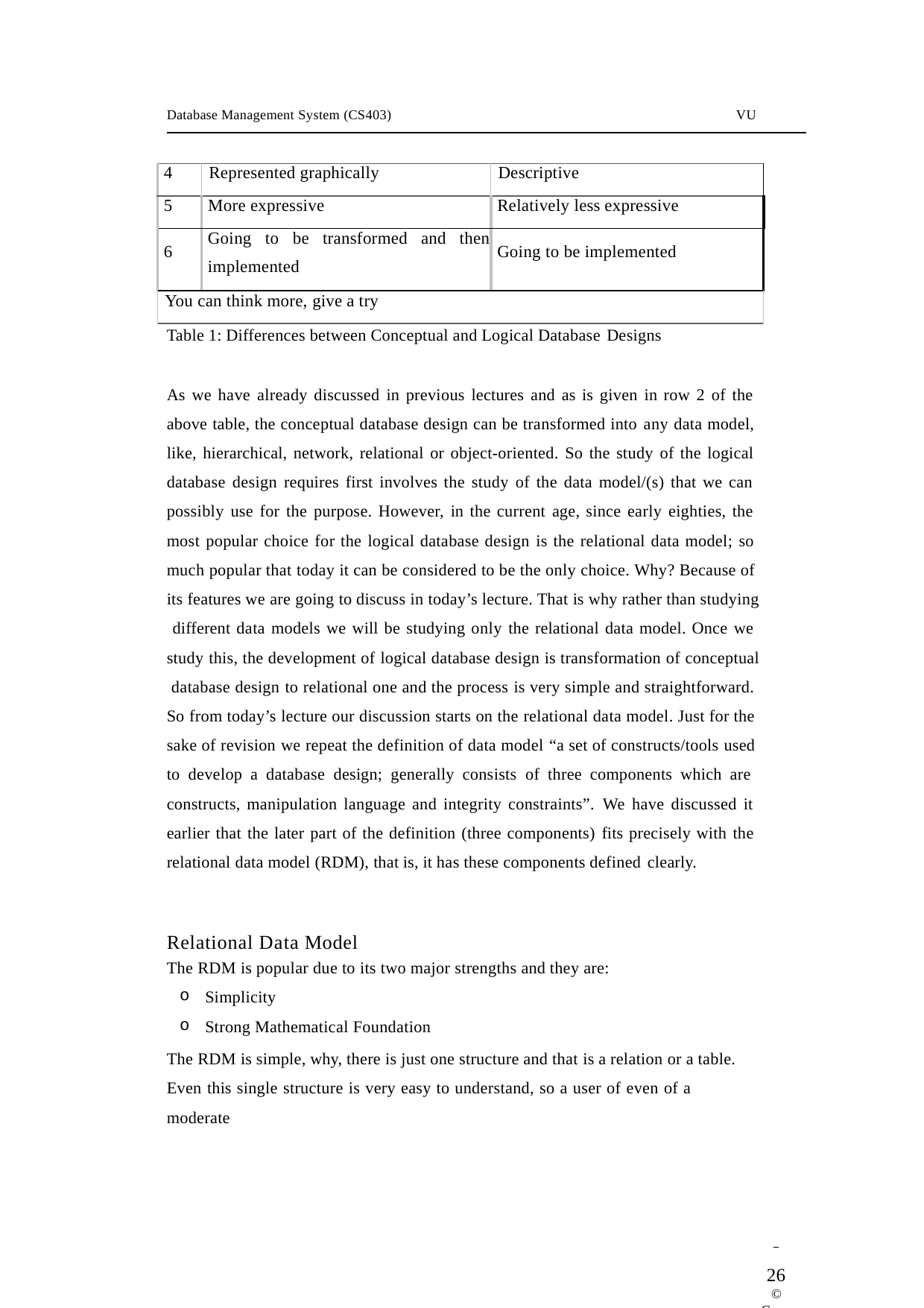

Database Management System (CS403)
VU

| 4 | Represented graphically | Descriptive |
| --- | --- | --- |
| 5 | More expressive | Relatively less expressive |
| 6 | Going to be transformed and then implemented | Going to be implemented |
| You can think more, give a try |  |  |
Table 1: Differences between Conceptual and Logical Database Designs

As we have already discussed in previous lectures and as is given in row 2 of the  above table, the conceptual database design can be transformed into any data model,  like, hierarchical, network, relational or object-oriented. So the study of the logical  database design requires first involves the study of the data model/(s) that we can  possibly use for the purpose. However, in the current age, since early eighties, the  most popular choice for the logical database design is the relational data model; so  much popular that today it can be considered to be the only choice. Why? Because of  its features we are going to discuss in today’s lecture. That is why rather than studying  different data models we will be studying only the relational data model. Once we  study this, the development of logical database design is transformation of conceptual  database design to relational one and the process is very simple and straightforward.  So from today’s lecture our discussion starts on the relational data model. Just for the  sake of revision we repeat the definition of data model “a set of constructs/tools used  to develop a database design; generally consists of three components which are  constructs, manipulation language and integrity constraints”. We have discussed it  earlier that the later part of the definition (three components) fits precisely with the  relational data model (RDM), that is, it has these components defined clearly.
Relational Data Model
The RDM is popular due to its two major strengths and they are:
Simplicity
Strong Mathematical Foundation
The RDM is simple, why, there is just one structure and that is a relation or a table.  Even this single structure is very easy to understand, so a user of even of a moderate
 	26
© Copyright Virtual University of Pakistan